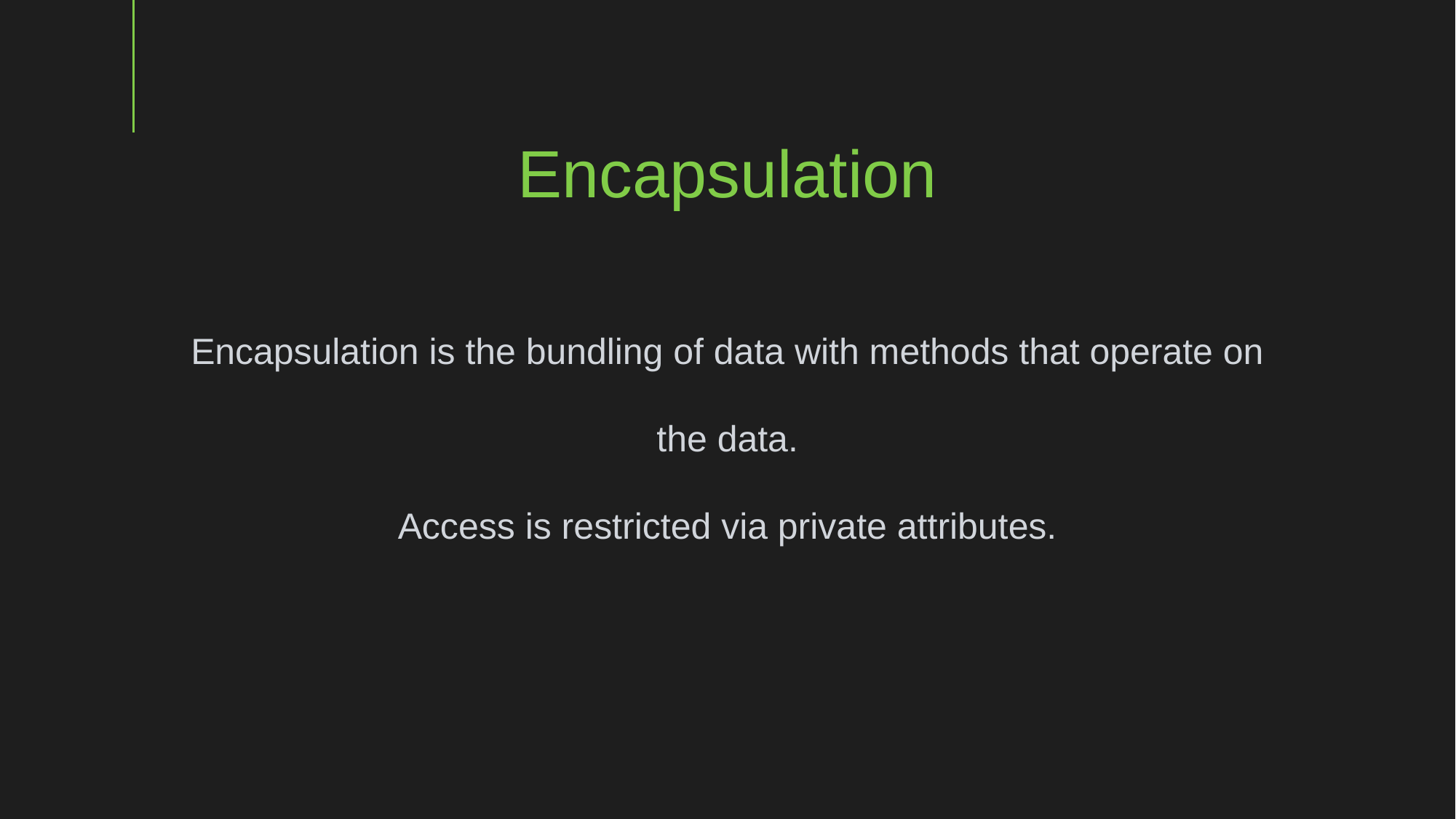

Encapsulation
Encapsulation is the bundling of data with methods that operate on the data.
Access is restricted via private attributes.